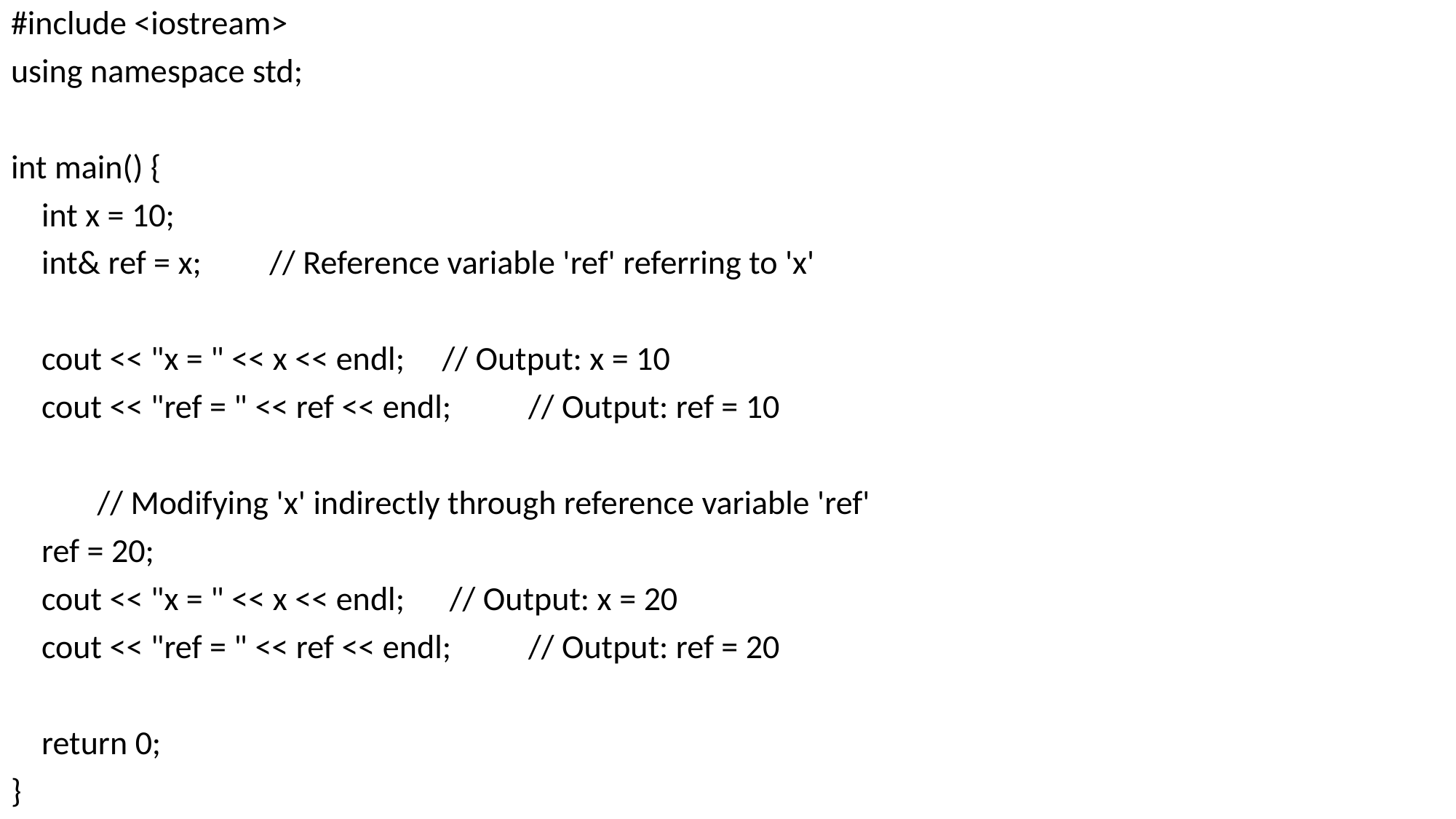

#include <iostream>
using namespace std;

int main() {
    int x = 10;
    int& ref = x; 				// Reference variable 'ref' referring to 'x'

    cout << "x = " << x << endl;    	// Output: x = 10
    cout << "ref = " << ref << endl; 	// Output: ref = 10

    					// Modifying 'x' indirectly through reference variable 'ref'
    ref = 20;
    cout << "x = " << x << endl;   	 // Output: x = 20
    cout << "ref = " << ref << endl; 	// Output: ref = 20

    return 0;
}